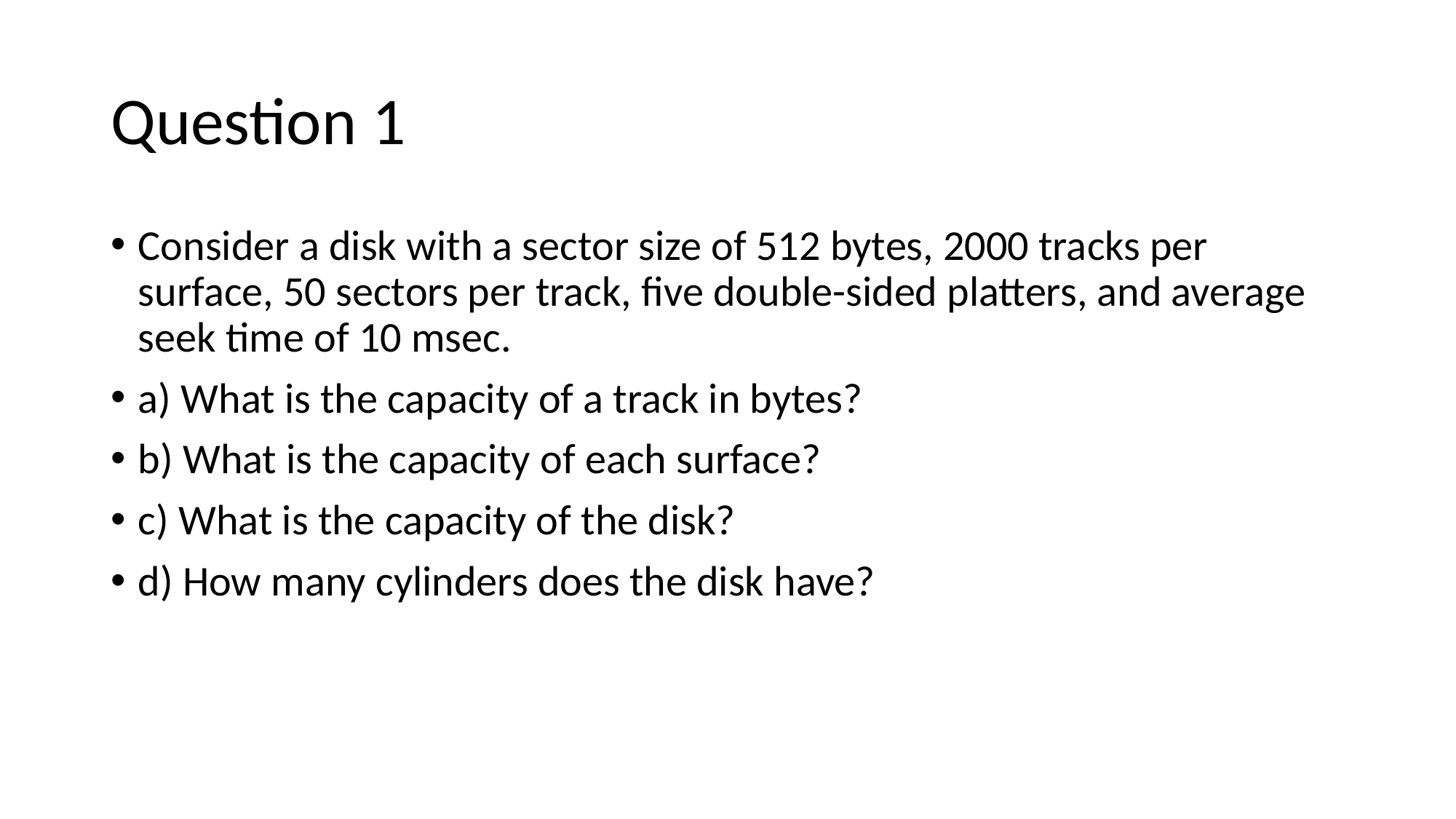

# Question 1
Consider a disk with a sector size of 512 bytes, 2000 tracks per surface, 50 sectors per track, five double-sided platters, and average seek time of 10 msec.
a) What is the capacity of a track in bytes?
b) What is the capacity of each surface?
c) What is the capacity of the disk?
d) How many cylinders does the disk have?